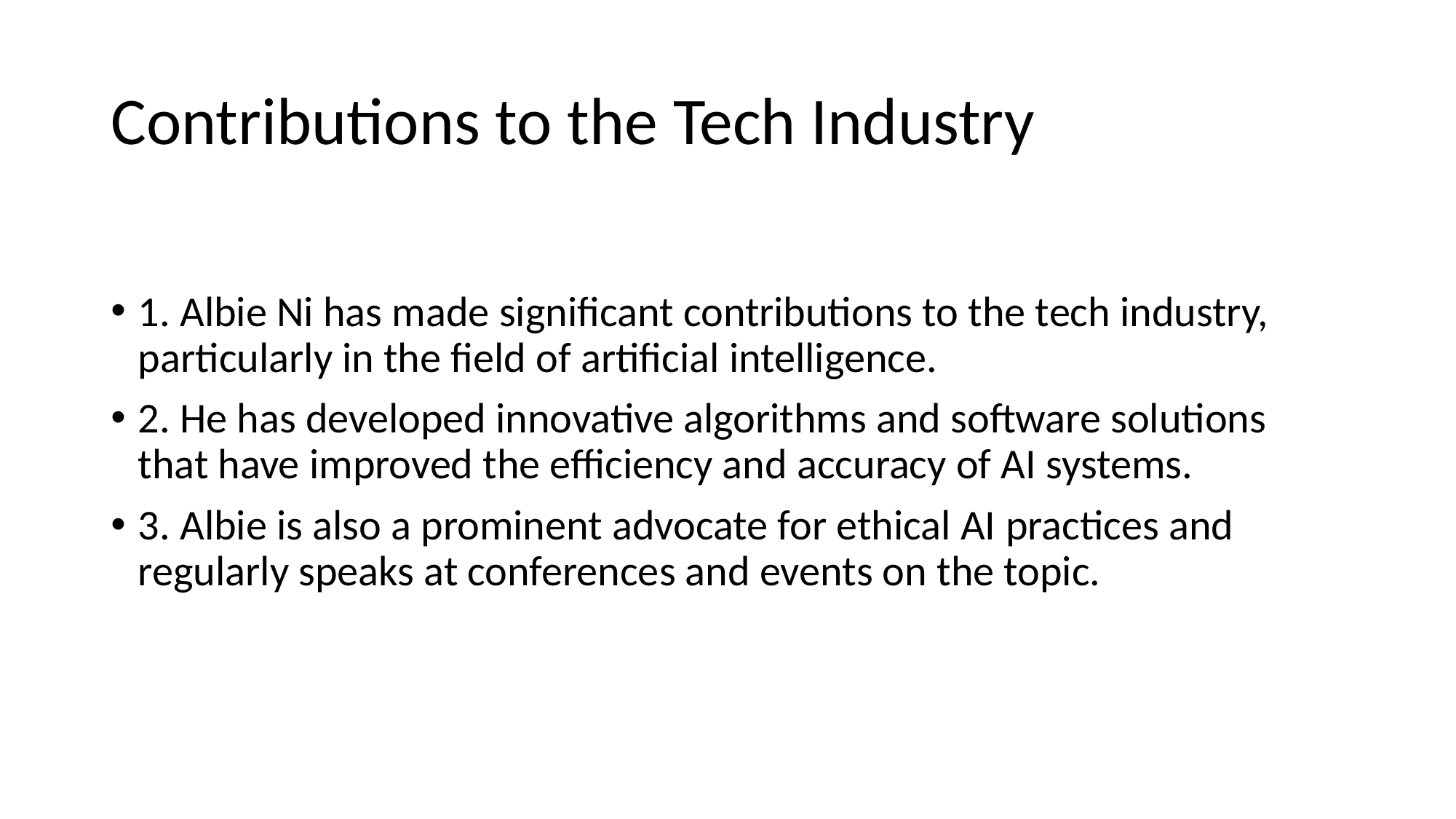

# Contributions to the Tech Industry

1. Albie Ni has made significant contributions to the tech industry, particularly in the field of artificial intelligence.
2. He has developed innovative algorithms and software solutions that have improved the efficiency and accuracy of AI systems.
3. Albie is also a prominent advocate for ethical AI practices and regularly speaks at conferences and events on the topic.